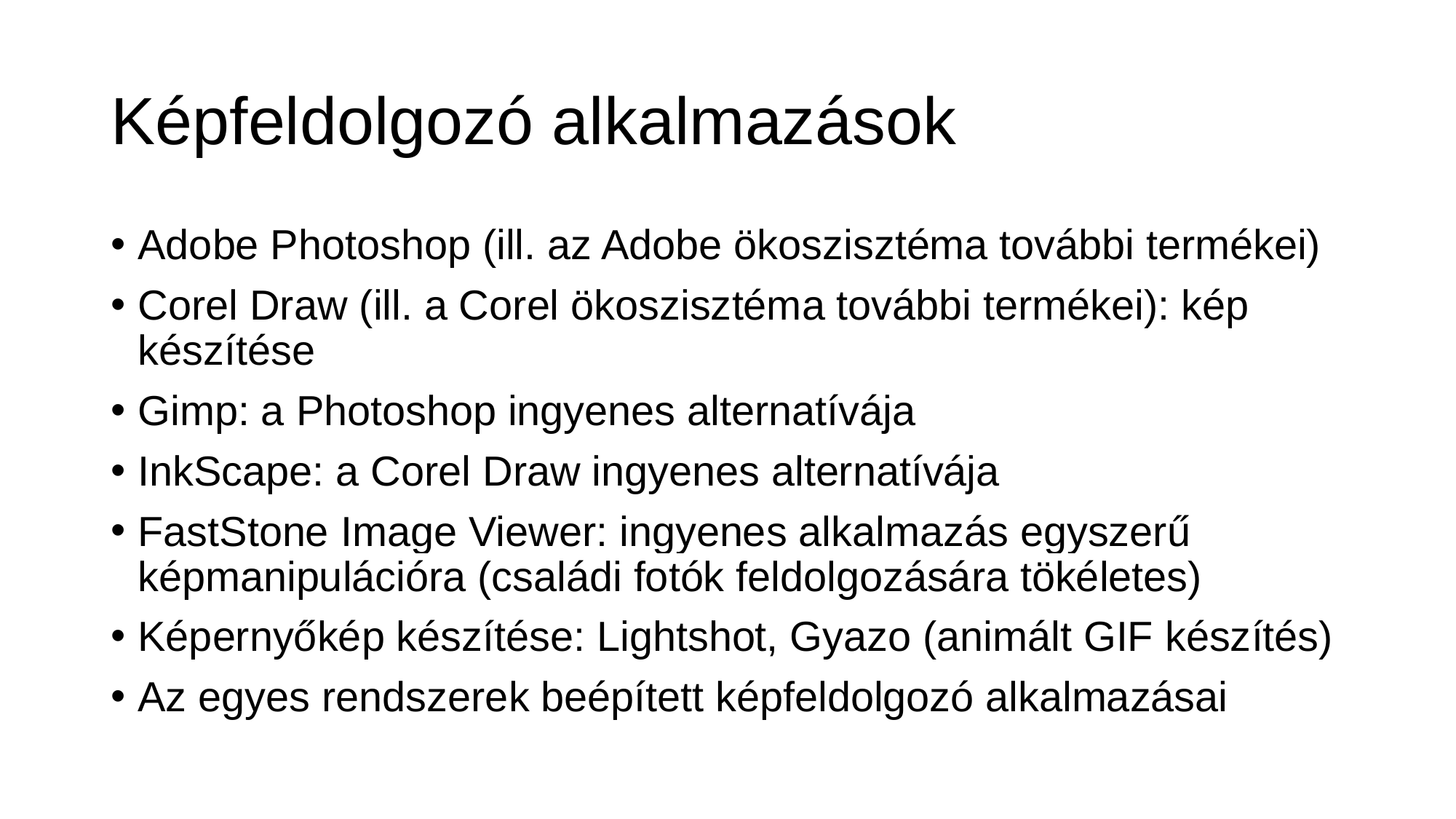

# Képfeldolgozó alkalmazások
Adobe Photoshop (ill. az Adobe ökoszisztéma további termékei)
Corel Draw (ill. a Corel ökoszisztéma további termékei): kép készítése
Gimp: a Photoshop ingyenes alternatívája
InkScape: a Corel Draw ingyenes alternatívája
FastStone Image Viewer: ingyenes alkalmazás egyszerű képmanipulációra (családi fotók feldolgozására tökéletes)
Képernyőkép készítése: Lightshot, Gyazo (animált GIF készítés)
Az egyes rendszerek beépített képfeldolgozó alkalmazásai